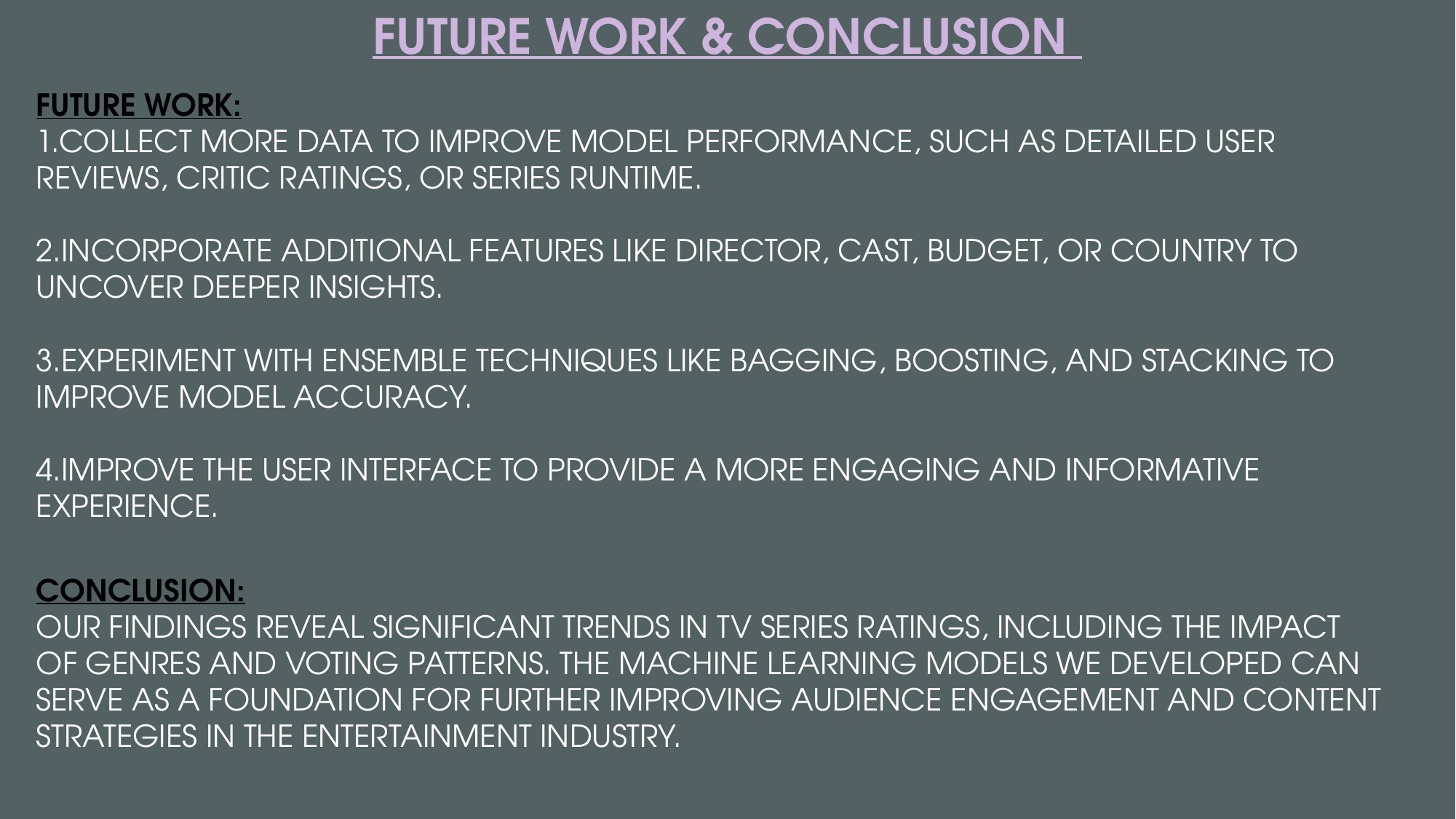

# FUTURE WORK & CONCLUSION
FUTURE WORK:
1.Collect more data to improve model performance, such as detailed user reviews, critic ratings, or series runtime.

2.Incorporate additional features like director, cast, budget, or country to uncover deeper insights.

3.Experiment with ensemble techniques like bagging, boosting, and stacking to improve model accuracy.

4.Improve the user interface to provide a more engaging and informative experience.
CONCLUSION:
Our findings reveal significant trends in TV series ratings, including the impact of genres and voting patterns. The machine learning models we developed can serve as a foundation for further improving audience engagement and content strategies in the entertainment industry.